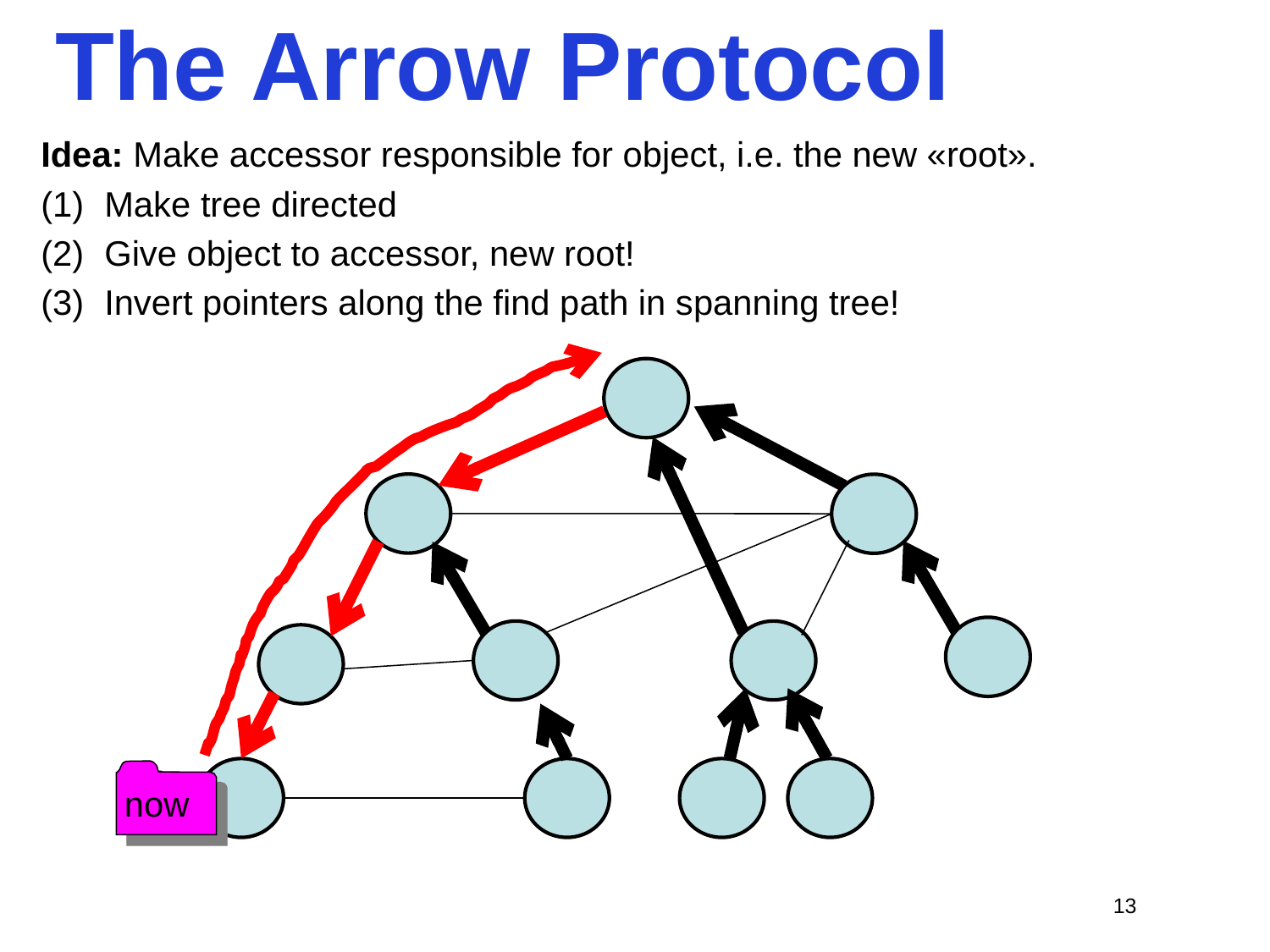

The Arrow Protocol
Idea: Make accessor responsible for object, i.e. the new «root».
Make tree directed
Give object to accessor, new root!
Invert pointers along the find path in spanning tree!

now

13